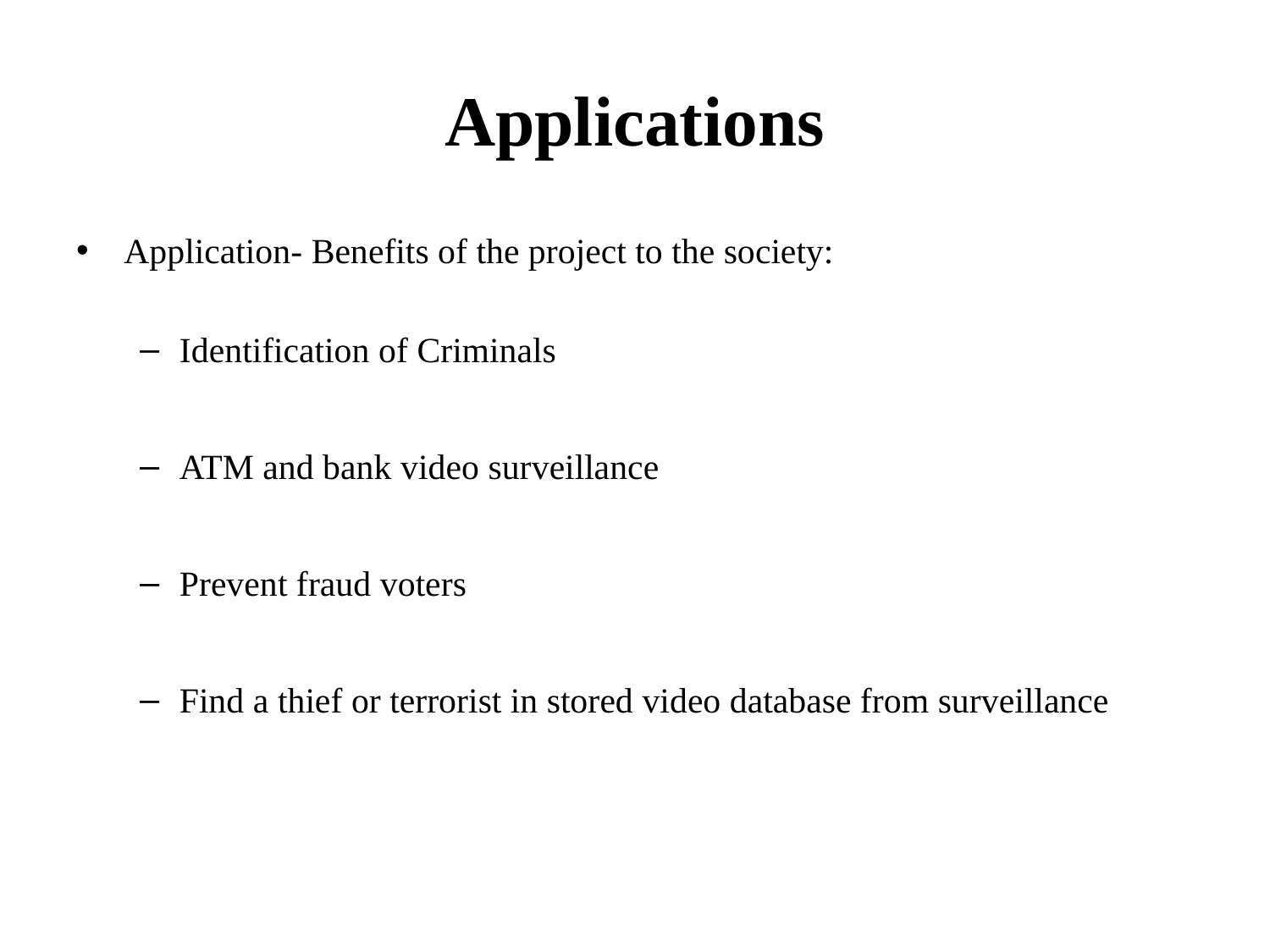

# Applications
Application- Benefits of the project to the society:

Identification of Criminals

ATM and bank video surveillance

Prevent fraud voters

Find a thief or terrorist in stored video database from surveillance